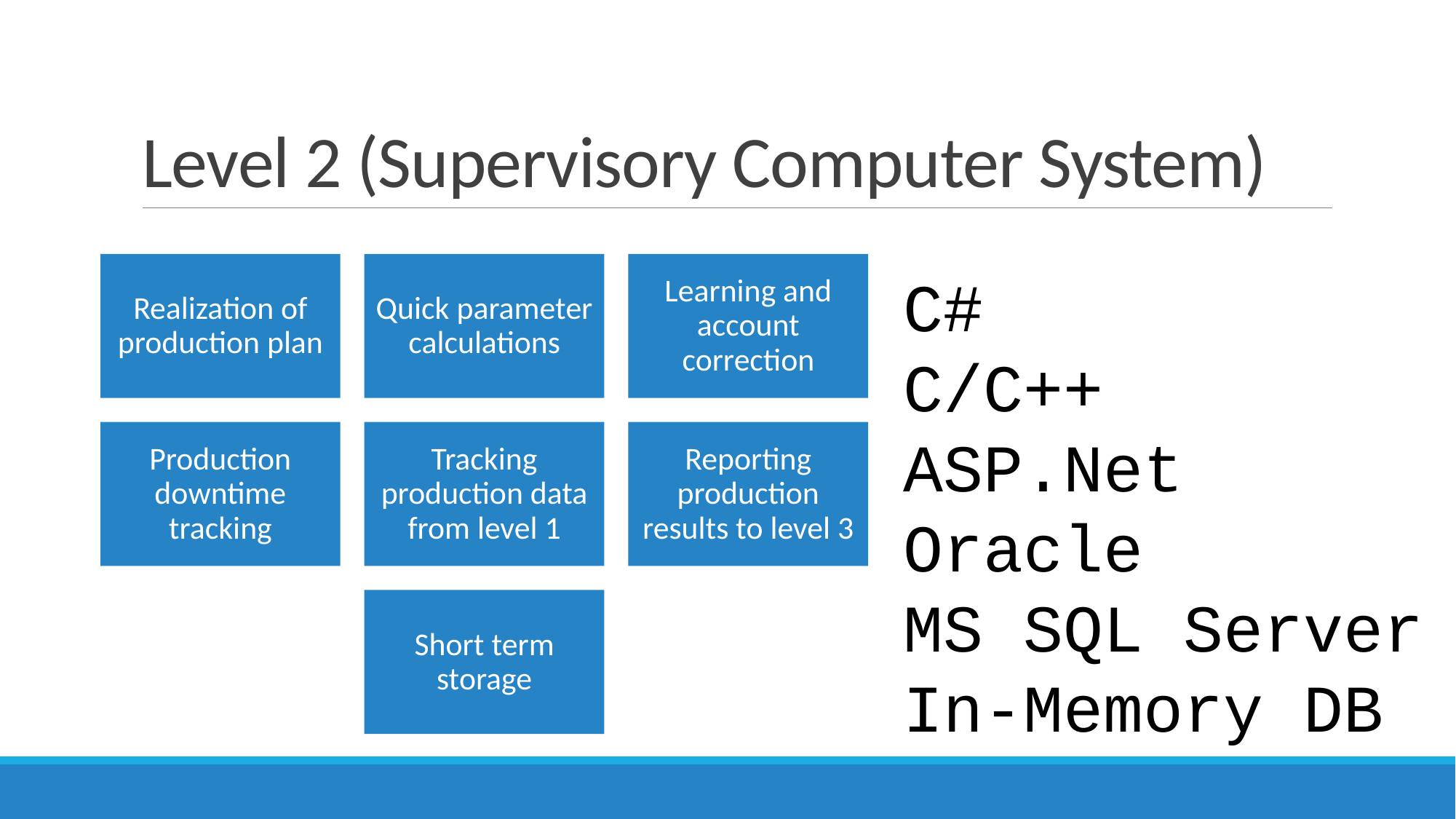

# Level 2 (Supervisory Computer System)
Realization of production plan
Quick parameter calculations
Learning and account correction
Production downtime tracking
Tracking production data from level 1
Reporting production results to level 3
Short term storage
C#
C/C++
ASP.Net
Oracle
MS SQL Server
In-Memory DB